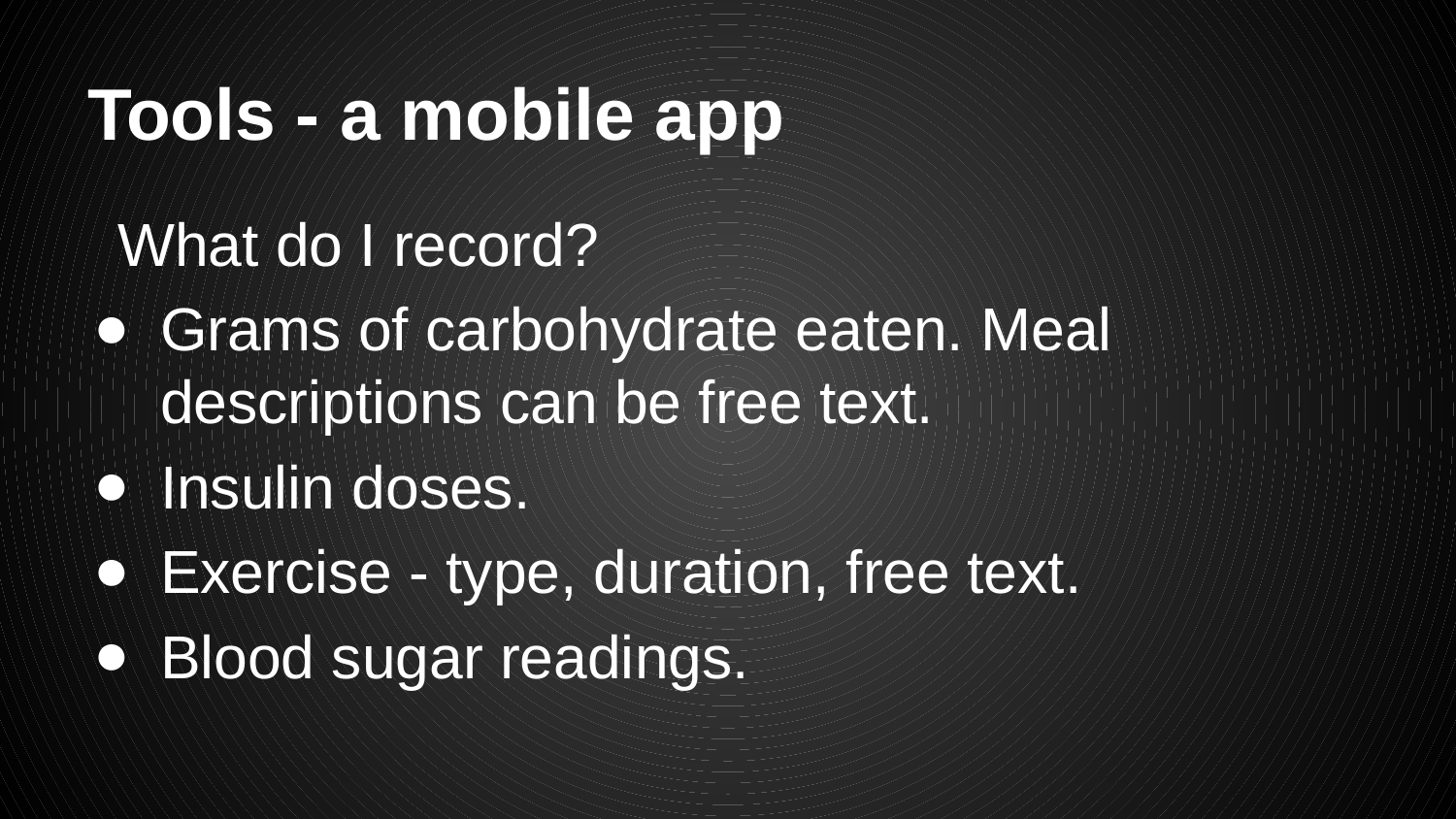

# Tools - a mobile app
What do I record?
Grams of carbohydrate eaten. Meal descriptions can be free text.
Insulin doses.
Exercise - type, duration, free text.
Blood sugar readings.